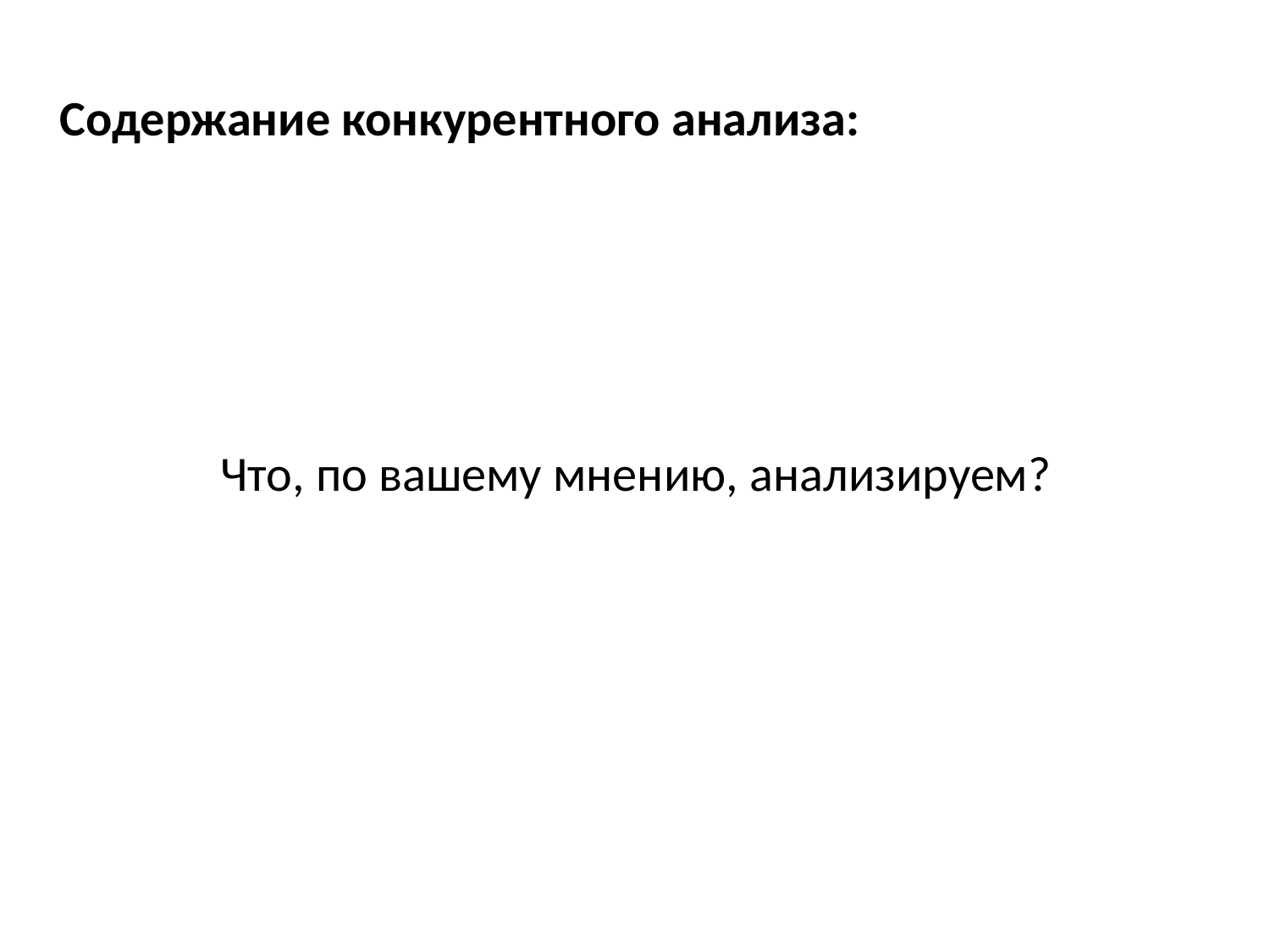

Содержание конкурентного анализа:

Что, по вашему мнению, анализируем?